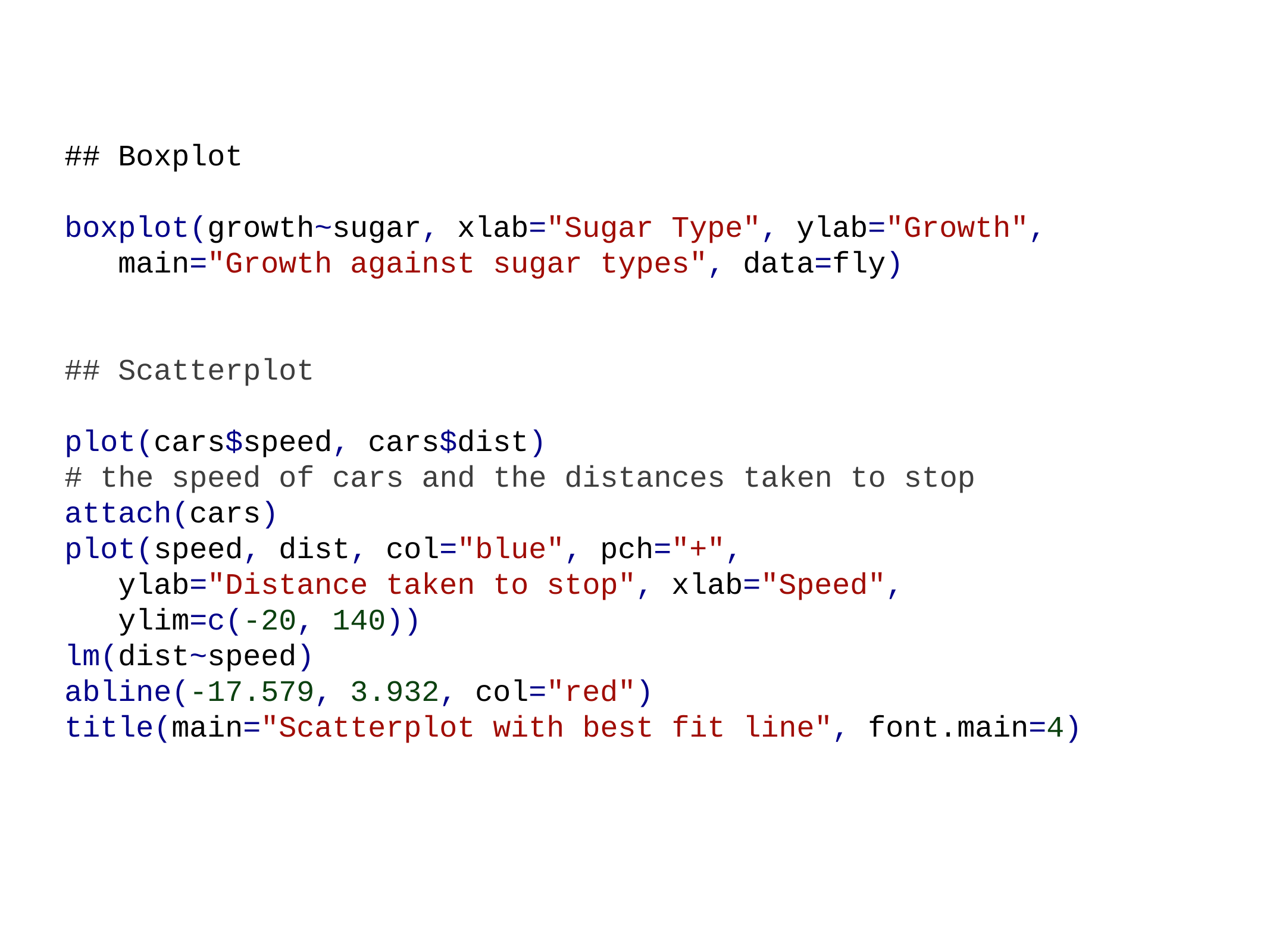

## Boxplot

boxplot(growth~sugar, xlab="Sugar Type", ylab="Growth",
   main="Growth against sugar types", data=fly)

## Scatterplot

plot(cars$speed, cars$dist)
# the speed of cars and the distances taken to stop
attach(cars)
plot(speed, dist, col="blue", pch="+",
   ylab="Distance taken to stop", xlab="Speed",
   ylim=c(-20, 140))
lm(dist~speed)
abline(-17.579, 3.932, col="red")
title(main="Scatterplot with best fit line", font.main=4)